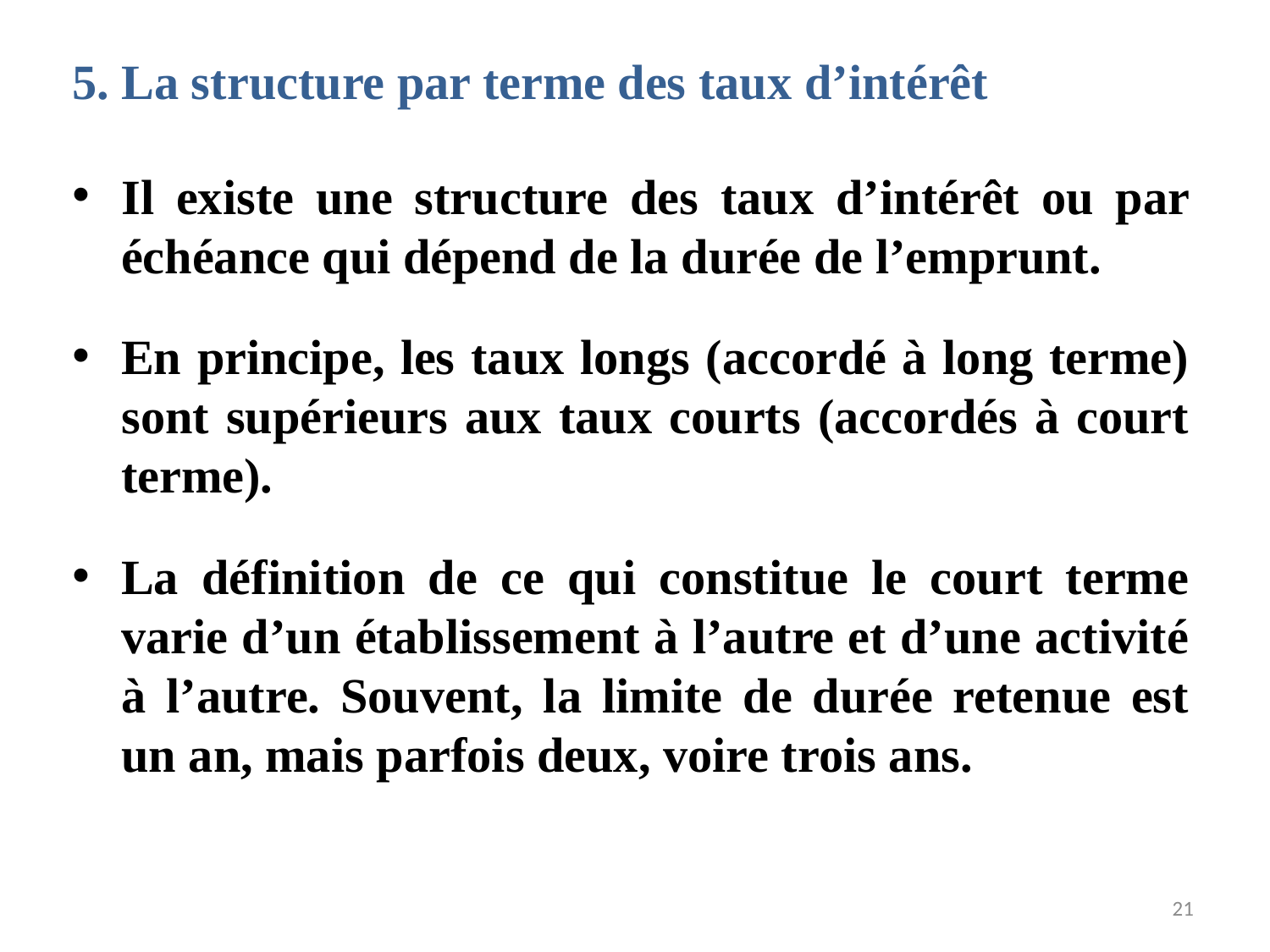

# 5. La structure par terme des taux d’intérêt
Il existe une structure des taux d’intérêt ou par échéance qui dépend de la durée de l’emprunt.
En principe, les taux longs (accordé à long terme) sont supérieurs aux taux courts (accordés à court terme).
La définition de ce qui constitue le court terme varie d’un établissement à l’autre et d’une activité à l’autre. Souvent, la limite de durée retenue est un an, mais parfois deux, voire trois ans.

21